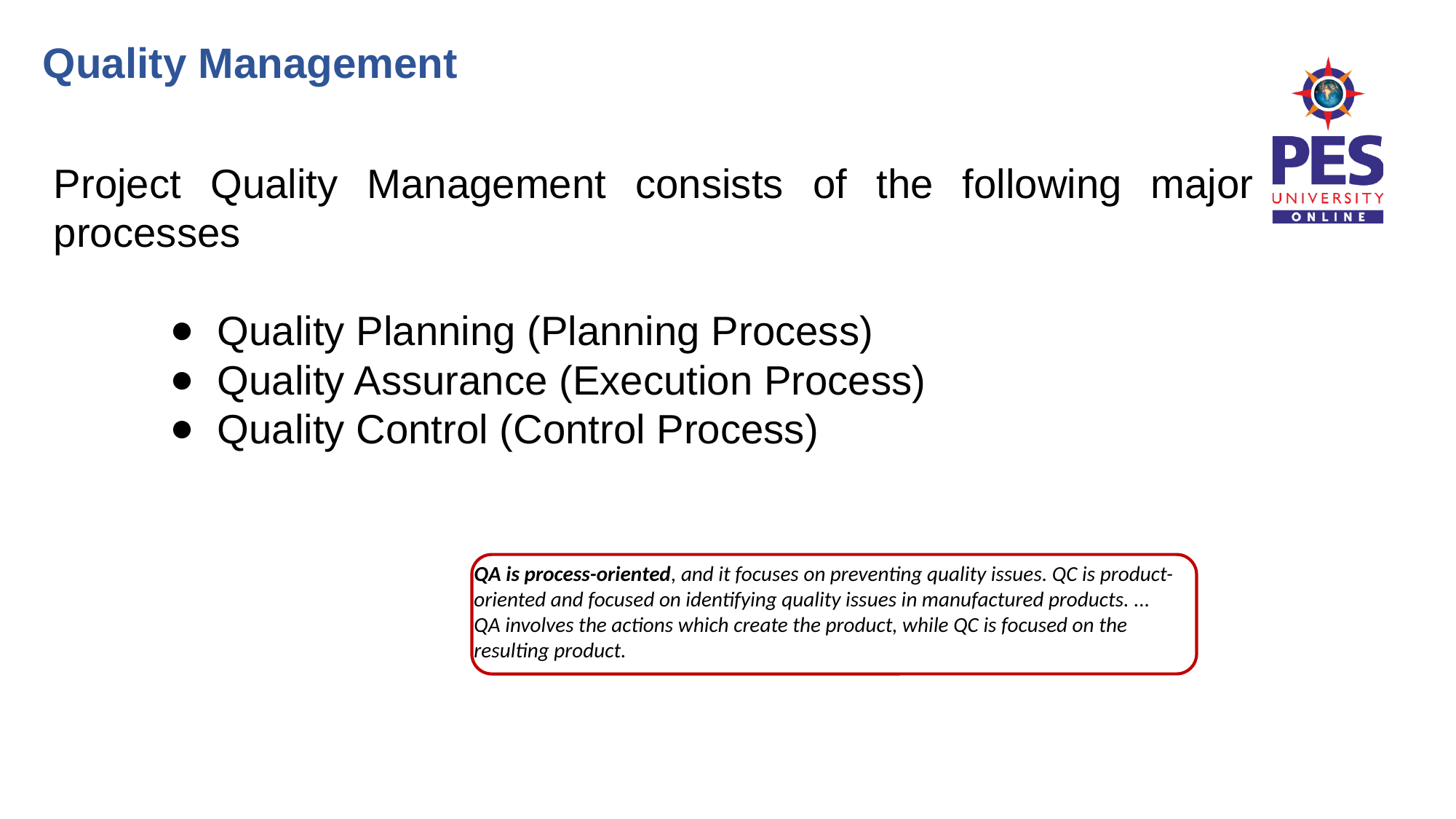

Quality Management

Project Quality Management consists of the following major processes

Quality Planning (Planning Process)
Quality Assurance (Execution Process)
Quality Control (Control Process)

QA is process-oriented, and it focuses on preventing quality issues. QC is product-oriented and focused on identifying quality issues in manufactured products. ... QA involves the actions which create the product, while QC is focused on the resulting product.